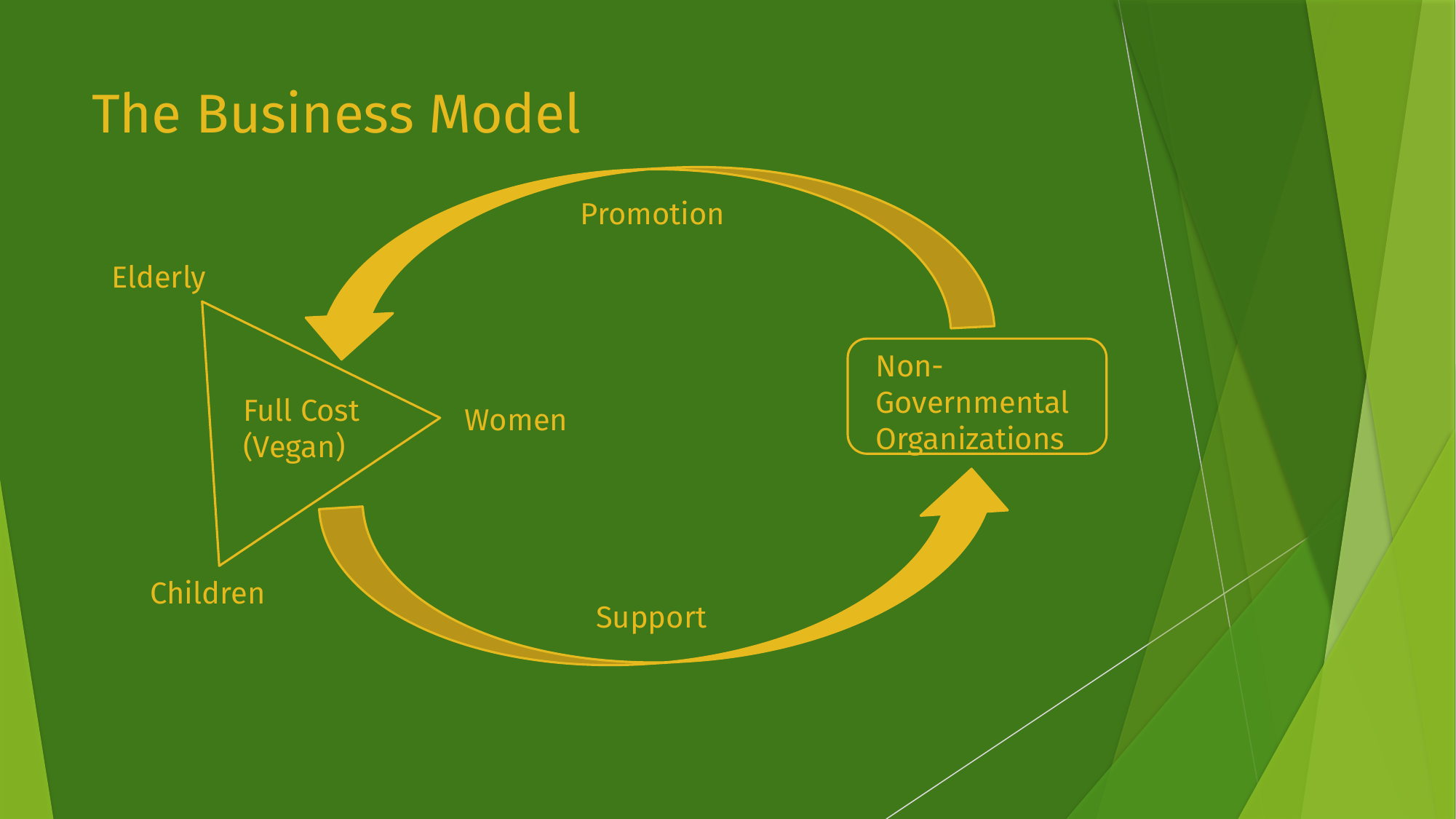

# The Business Model

Promotion
Elderly

Non-Governmental
Organizations
Full Cost
(Vegan)
Women

Children
Support